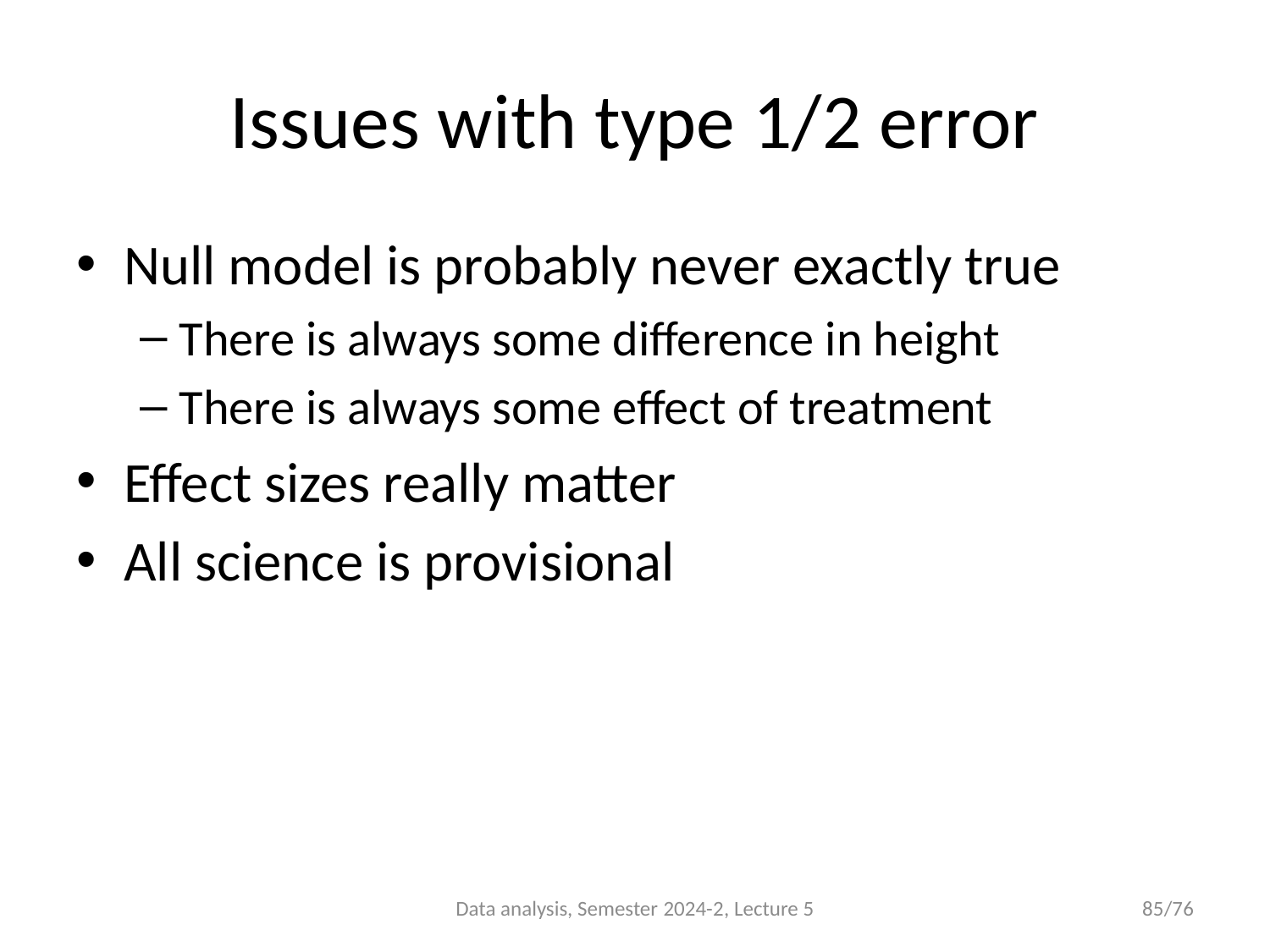

# Issues with type 1/2 error
Null model is probably never exactly true
There is always some difference in height
There is always some effect of treatment
Effect sizes really matter
All science is provisional
Data analysis, Semester 2024-2, Lecture 5
85/76